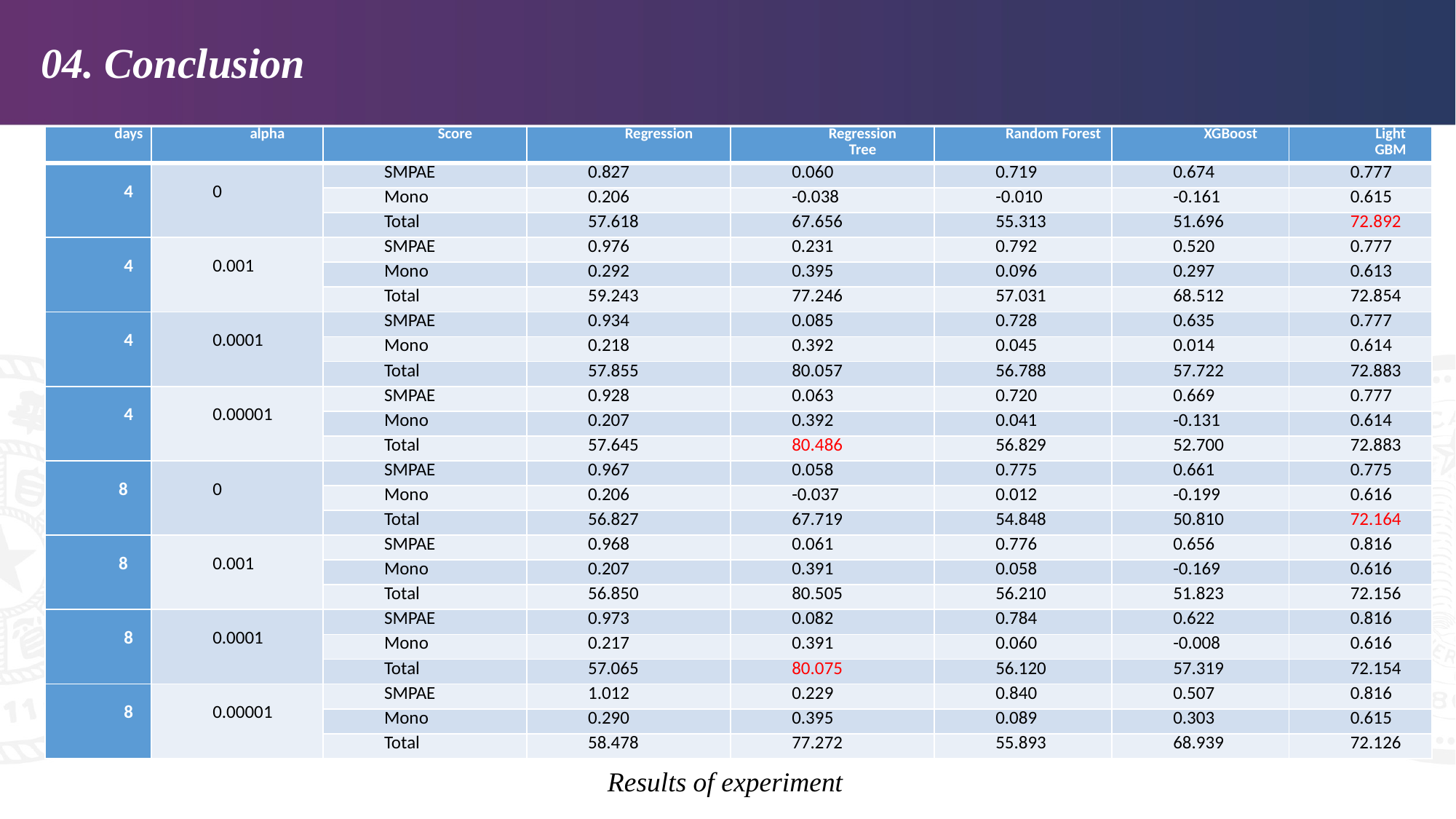

04. Conclusion
| days | alpha | Score | Regression | Regression Tree | Random Forest | XGBoost | Light GBM |
| --- | --- | --- | --- | --- | --- | --- | --- |
| 4 | 0 | SMPAE | 0.827 | 0.060 | 0.719 | 0.674 | 0.777 |
|  |  | Mono | 0.206 | -0.038 | -0.010 | -0.161 | 0.615 |
|  |  | Total | 57.618 | 67.656 | 55.313 | 51.696 | 72.892 |
| 4 | 0.001 | SMPAE | 0.976 | 0.231 | 0.792 | 0.520 | 0.777 |
|  |  | Mono | 0.292 | 0.395 | 0.096 | 0.297 | 0.613 |
|  |  | Total | 59.243 | 77.246 | 57.031 | 68.512 | 72.854 |
| 4 | 0.0001 | SMPAE | 0.934 | 0.085 | 0.728 | 0.635 | 0.777 |
|  |  | Mono | 0.218 | 0.392 | 0.045 | 0.014 | 0.614 |
|  |  | Total | 57.855 | 80.057 | 56.788 | 57.722 | 72.883 |
| 4 | 0.00001 | SMPAE | 0.928 | 0.063 | 0.720 | 0.669 | 0.777 |
|  |  | Mono | 0.207 | 0.392 | 0.041 | -0.131 | 0.614 |
|  |  | Total | 57.645 | 80.486 | 56.829 | 52.700 | 72.883 |
| 8 | 0 | SMPAE | 0.967 | 0.058 | 0.775 | 0.661 | 0.775 |
|  |  | Mono | 0.206 | -0.037 | 0.012 | -0.199 | 0.616 |
|  |  | Total | 56.827 | 67.719 | 54.848 | 50.810 | 72.164 |
| 8 | 0.001 | SMPAE | 0.968 | 0.061 | 0.776 | 0.656 | 0.816 |
|  |  | Mono | 0.207 | 0.391 | 0.058 | -0.169 | 0.616 |
|  |  | Total | 56.850 | 80.505 | 56.210 | 51.823 | 72.156 |
| 8 | 0.0001 | SMPAE | 0.973 | 0.082 | 0.784 | 0.622 | 0.816 |
|  |  | Mono | 0.217 | 0.391 | 0.060 | -0.008 | 0.616 |
|  |  | Total | 57.065 | 80.075 | 56.120 | 57.319 | 72.154 |
| 8 | 0.00001 | SMPAE | 1.012 | 0.229 | 0.840 | 0.507 | 0.816 |
|  |  | Mono | 0.290 | 0.395 | 0.089 | 0.303 | 0.615 |
|  |  | Total | 58.478 | 77.272 | 55.893 | 68.939 | 72.126 |
Results of experiment